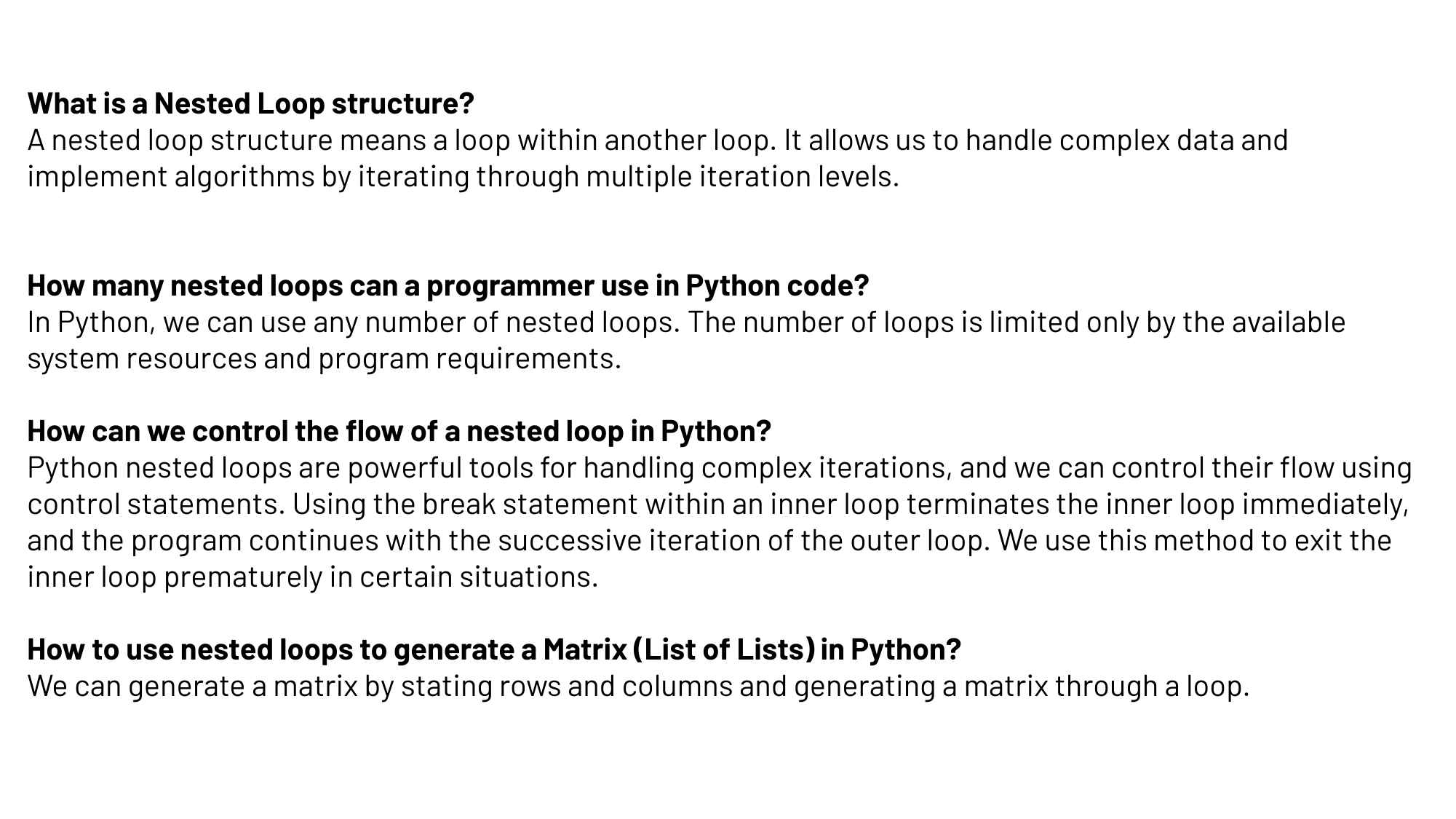

What is a Nested Loop structure?
A nested loop structure means a loop within another loop. It allows us to handle complex data and implement algorithms by iterating through multiple iteration levels.

How many nested loops can a programmer use in Python code?
In Python, we can use any number of nested loops. The number of loops is limited only by the available system resources and program requirements.

How can we control the flow of a nested loop in Python?
Python nested loops are powerful tools for handling complex iterations, and we can control their flow using control statements. Using the break statement within an inner loop terminates the inner loop immediately, and the program continues with the successive iteration of the outer loop. We use this method to exit the inner loop prematurely in certain situations.

How to use nested loops to generate a Matrix (List of Lists) in Python?
We can generate a matrix by stating rows and columns and generating a matrix through a loop.